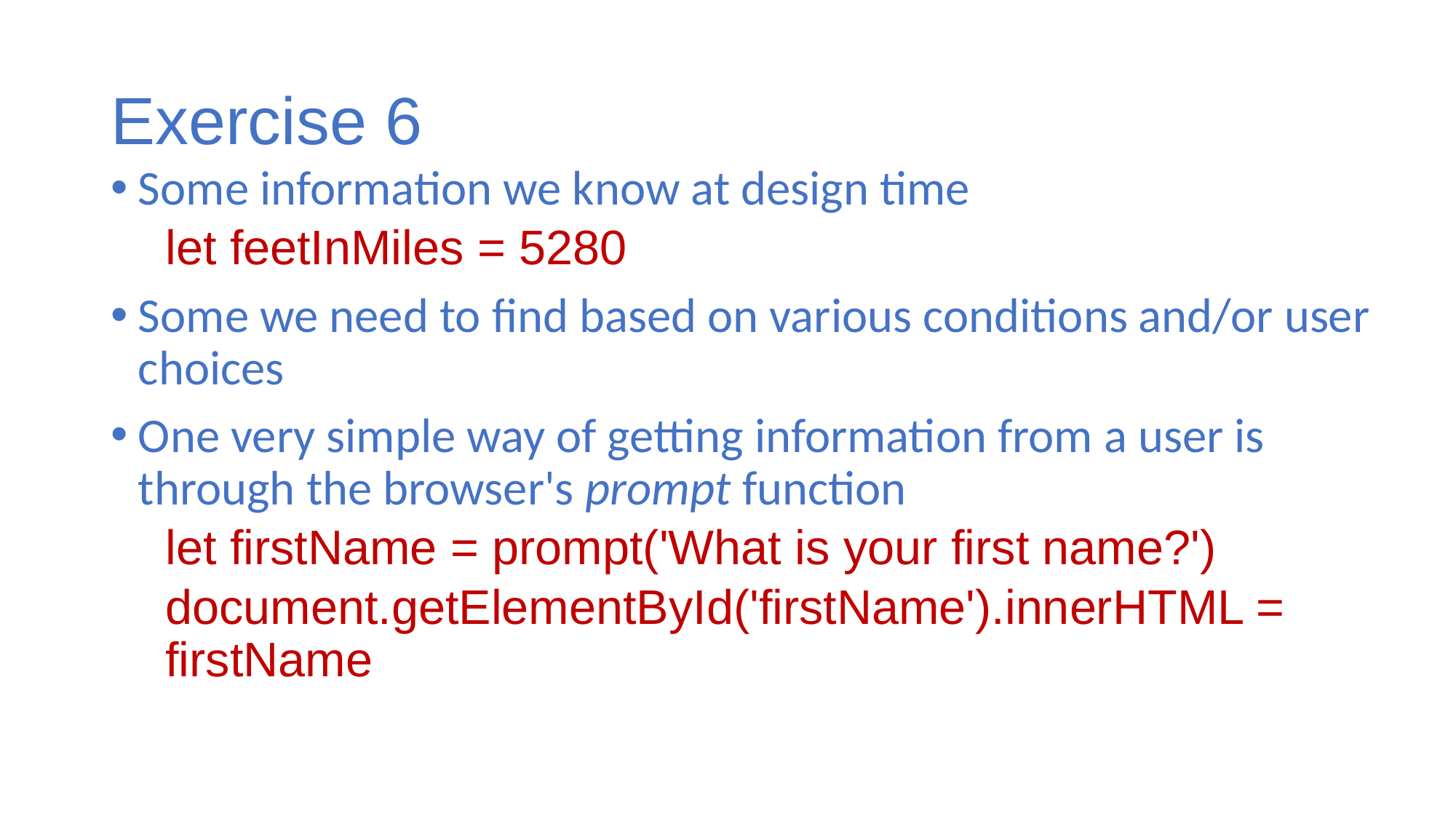

# Exercise 6
Some information we know at design time
let feetInMiles = 5280
Some we need to find based on various conditions and/or user choices
One very simple way of getting information from a user is through the browser's prompt function
let firstName = prompt('What is your first name?')
document.getElementById('firstName').innerHTML = firstName